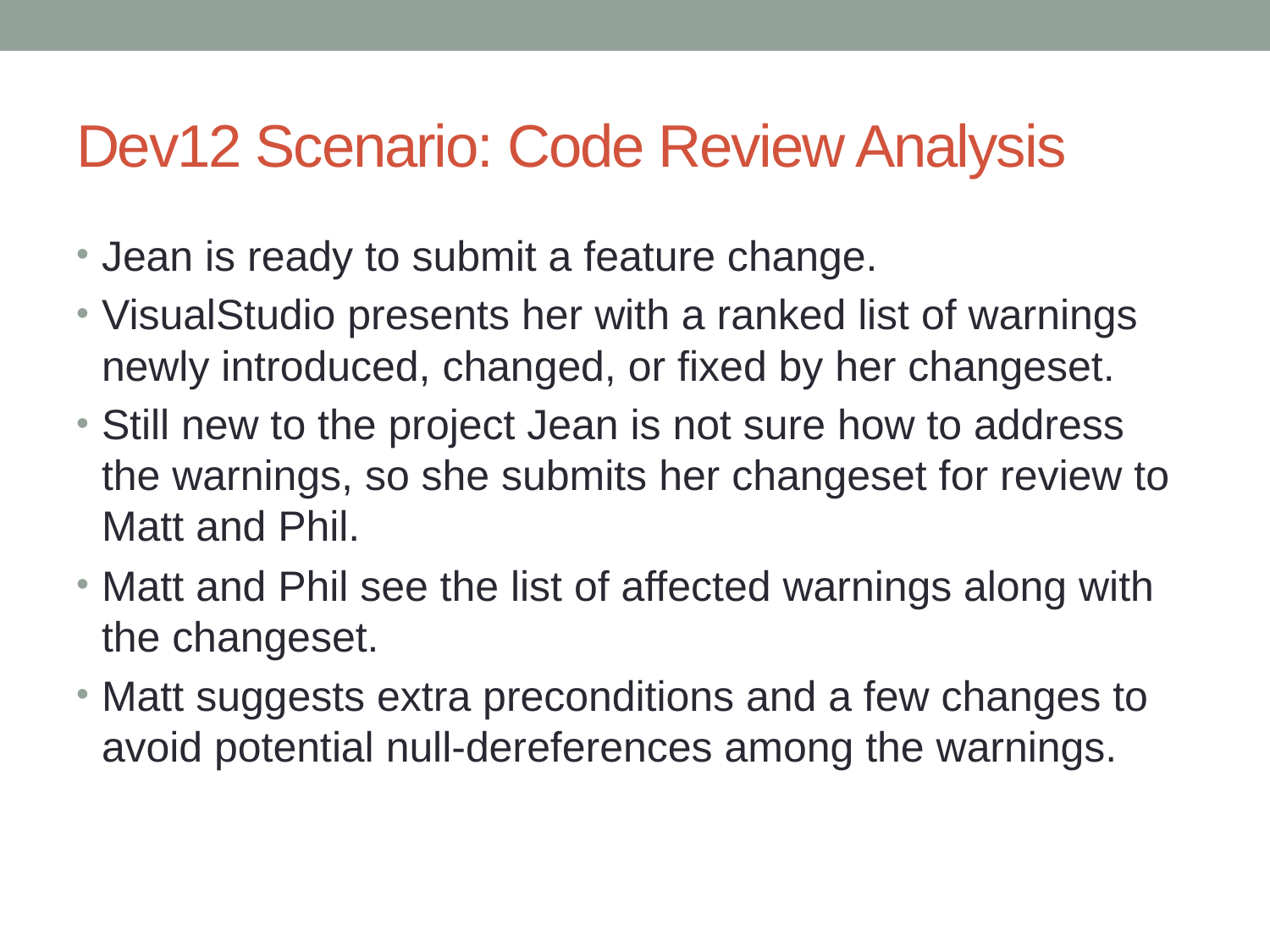

# Dev12 Scenario: Code Review Analysis
Jean is ready to submit a feature change.
VisualStudio presents her with a ranked list of warnings newly introduced, changed, or fixed by her changeset.
Still new to the project Jean is not sure how to address the warnings, so she submits her changeset for review to Matt and Phil.
Matt and Phil see the list of affected warnings along with the changeset.
Matt suggests extra preconditions and a few changes to avoid potential null-dereferences among the warnings.